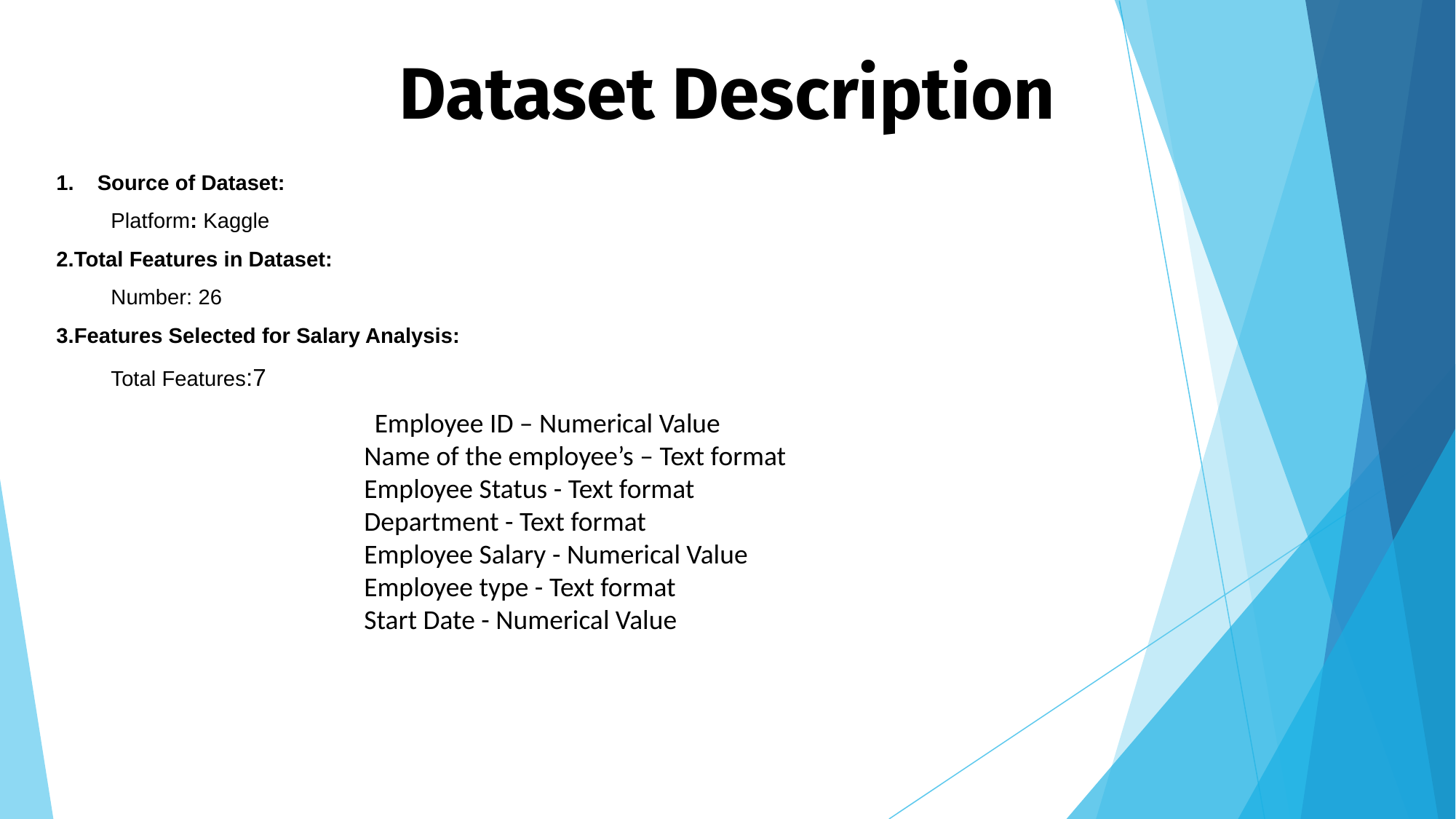

# Dataset Description
Source of Dataset:
Platform: Kaggle
2.Total Features in Dataset:
Number: 26
3.Features Selected for Salary Analysis:
Total Features:7

	Employee ID – Numerical Value
                Name of the employee’s – Text format
                Employee Status - Text format
                Department - Text format
                Employee Salary - Numerical Value
                Employee type - Text format
                Start Date - Numerical Value